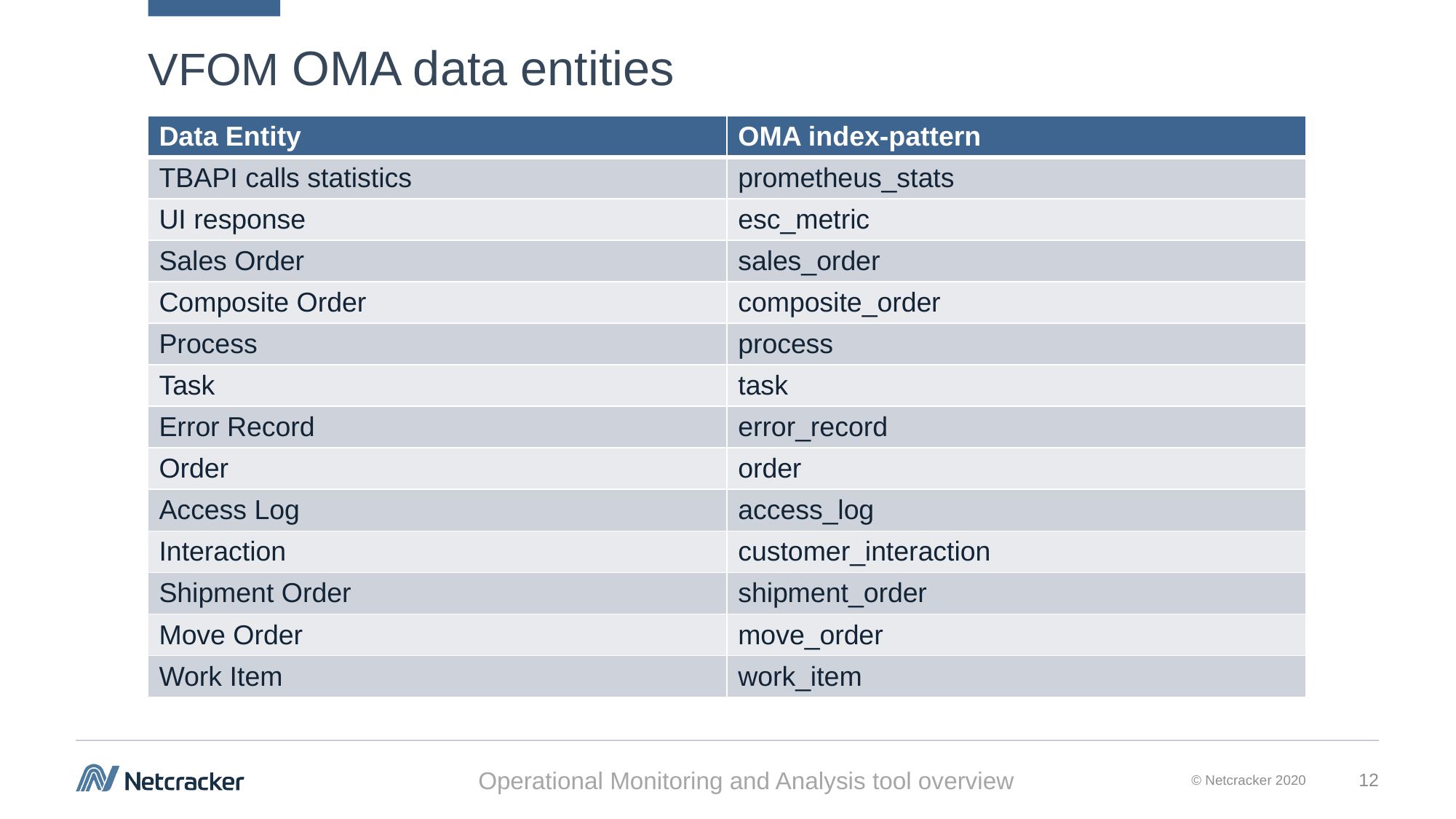

# VFOM OMA data entities
| Data Entity | OMA index-pattern |
| --- | --- |
| TBAPI calls statistics | prometheus\_stats |
| UI response | esc\_metric |
| Sales Order | sales\_order |
| Composite Order | composite\_order |
| Process | process |
| Task | task |
| Error Record | error\_record |
| Order | order |
| Access Log | access\_log |
| Interaction | customer\_interaction |
| Shipment Order | shipment\_order |
| Move Order | move\_order |
| Work Item | work\_item |